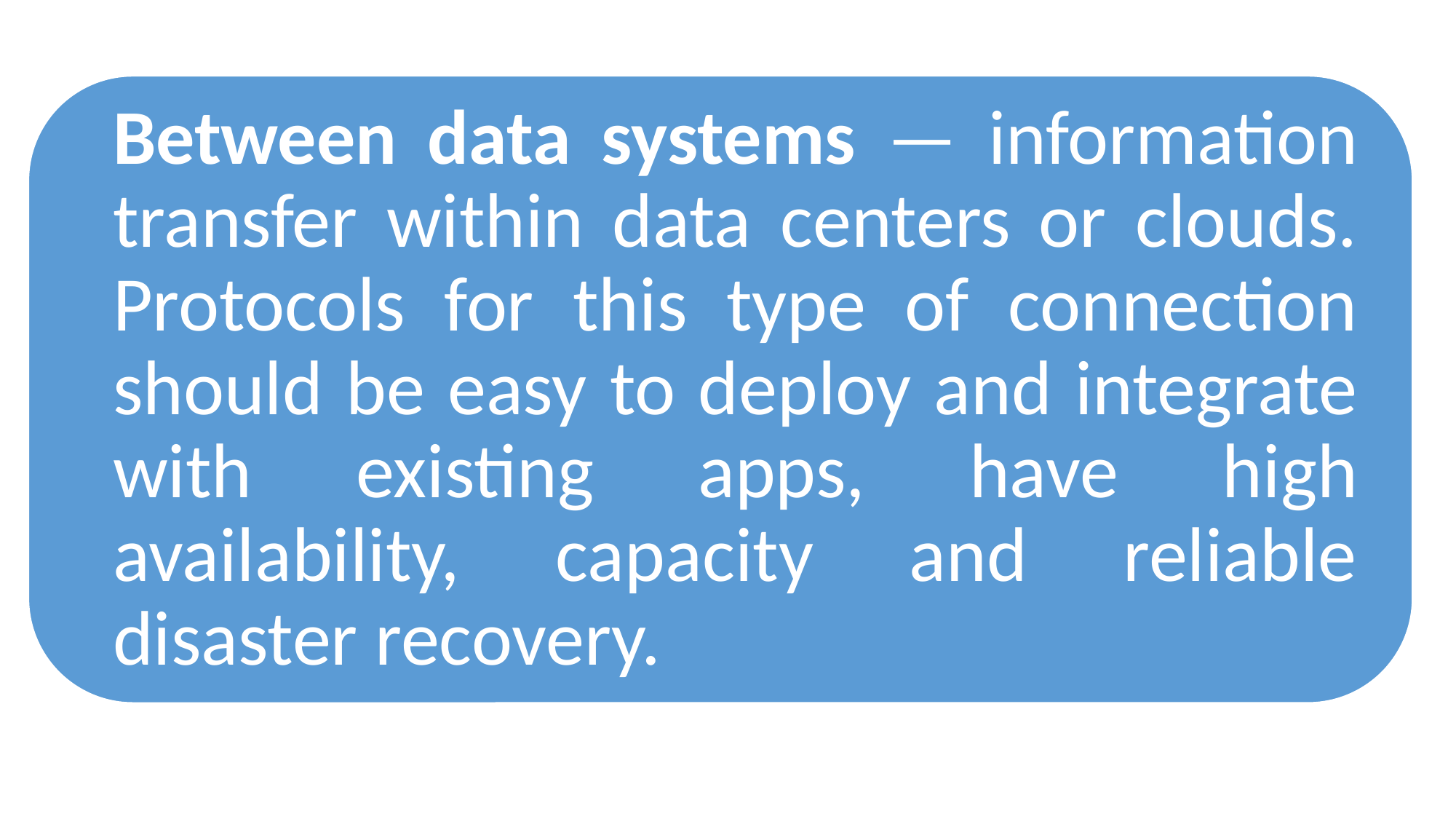

Between data systems — information transfer within data centers or clouds. Protocols for this type of connection should be easy to deploy and integrate with existing apps, have high availability, capacity and reliable disaster recovery.